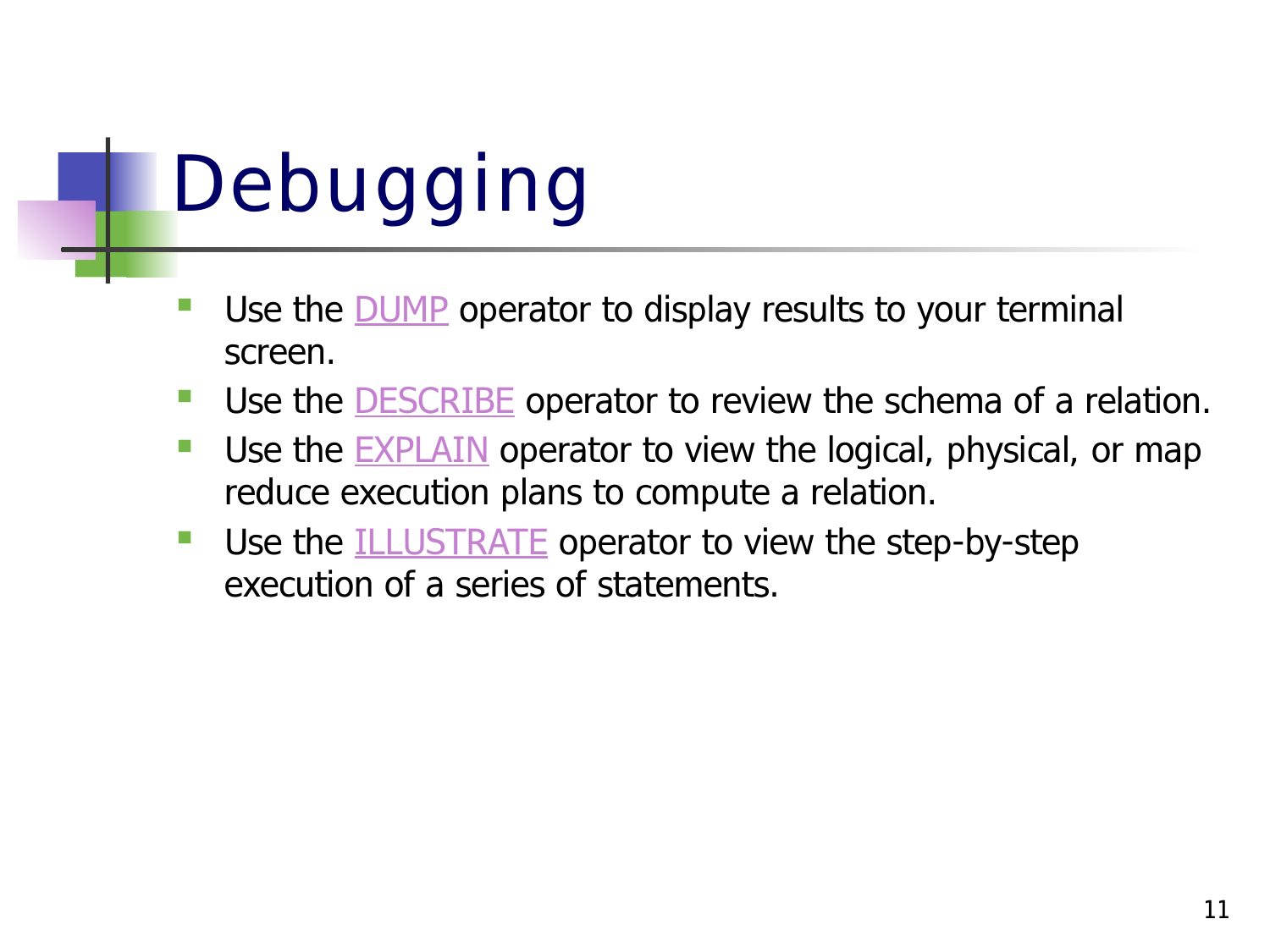

# Debugging
Use the DUMP operator to display results to your terminal screen.
Use the DESCRIBE operator to review the schema of a relation.
Use the EXPLAIN operator to view the logical, physical, or map reduce execution plans to compute a relation.
Use the ILLUSTRATE operator to view the step-by-step execution of a series of statements.

11